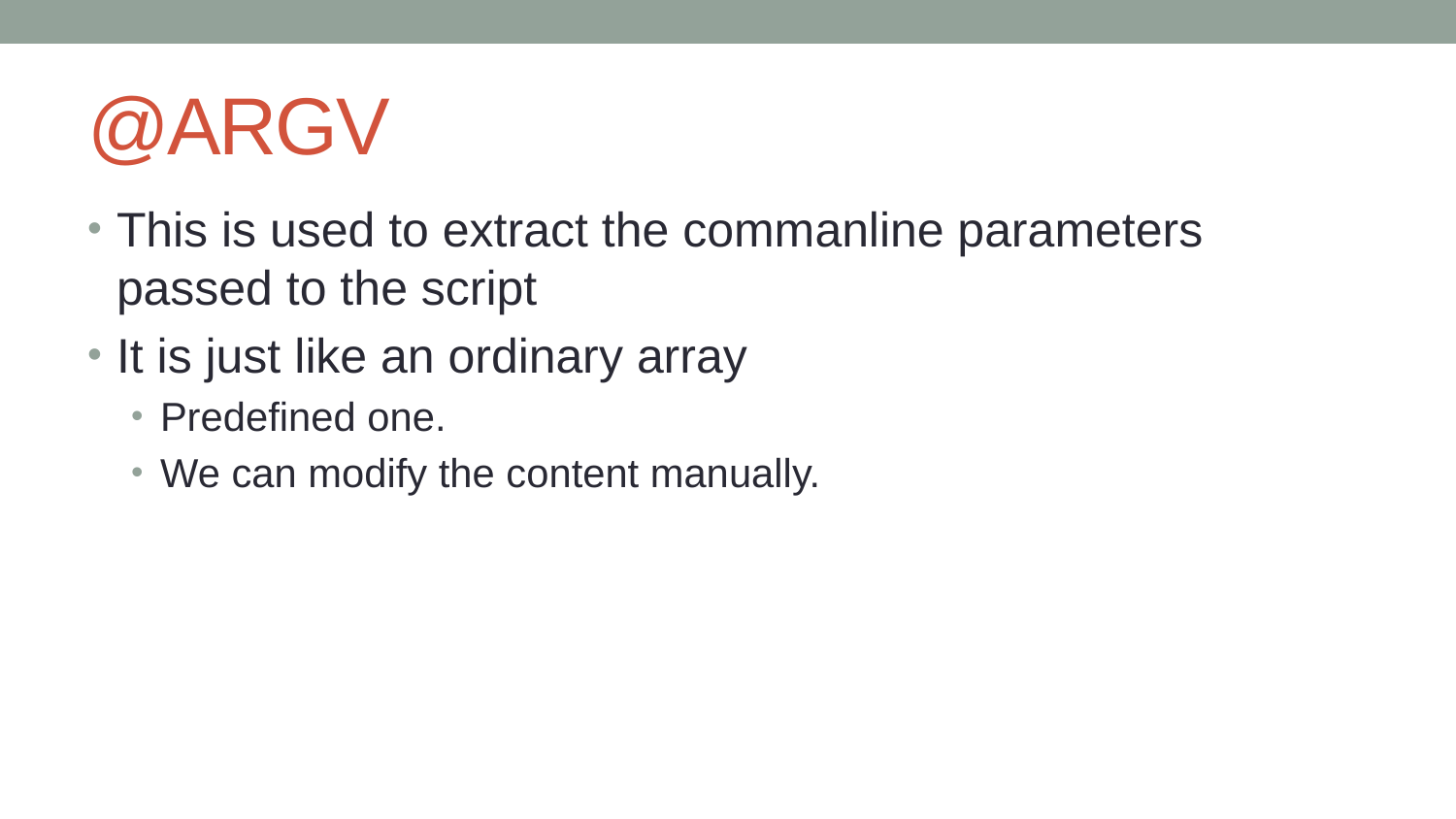

# @ARGV
This is used to extract the commanline parameters passed to the script
It is just like an ordinary array
Predefined one.
We can modify the content manually.